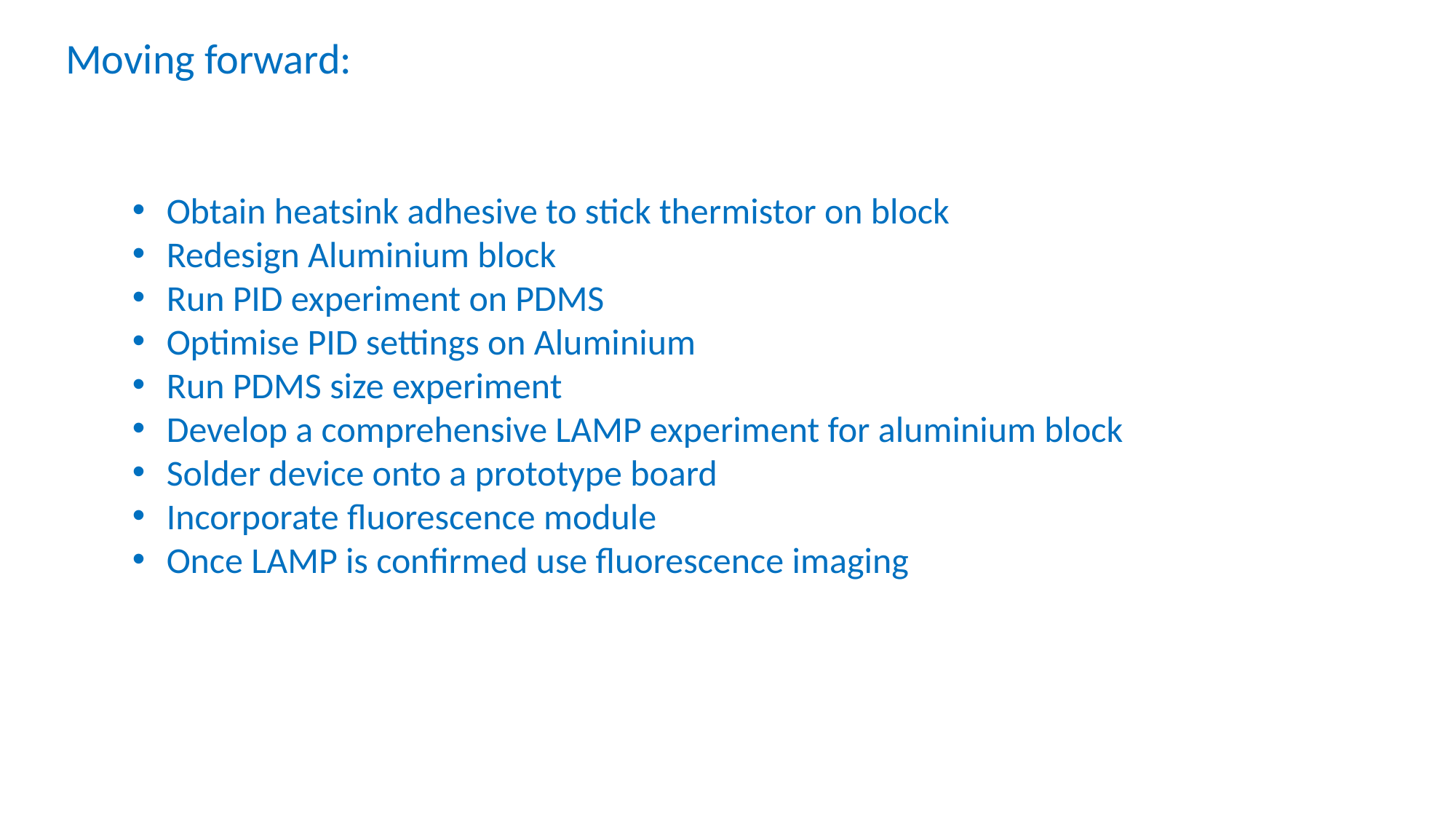

Moving forward:
Obtain heatsink adhesive to stick thermistor on block
Redesign Aluminium block
Run PID experiment on PDMS
Optimise PID settings on Aluminium
Run PDMS size experiment
Develop a comprehensive LAMP experiment for aluminium block
Solder device onto a prototype board
Incorporate fluorescence module
Once LAMP is confirmed use fluorescence imaging